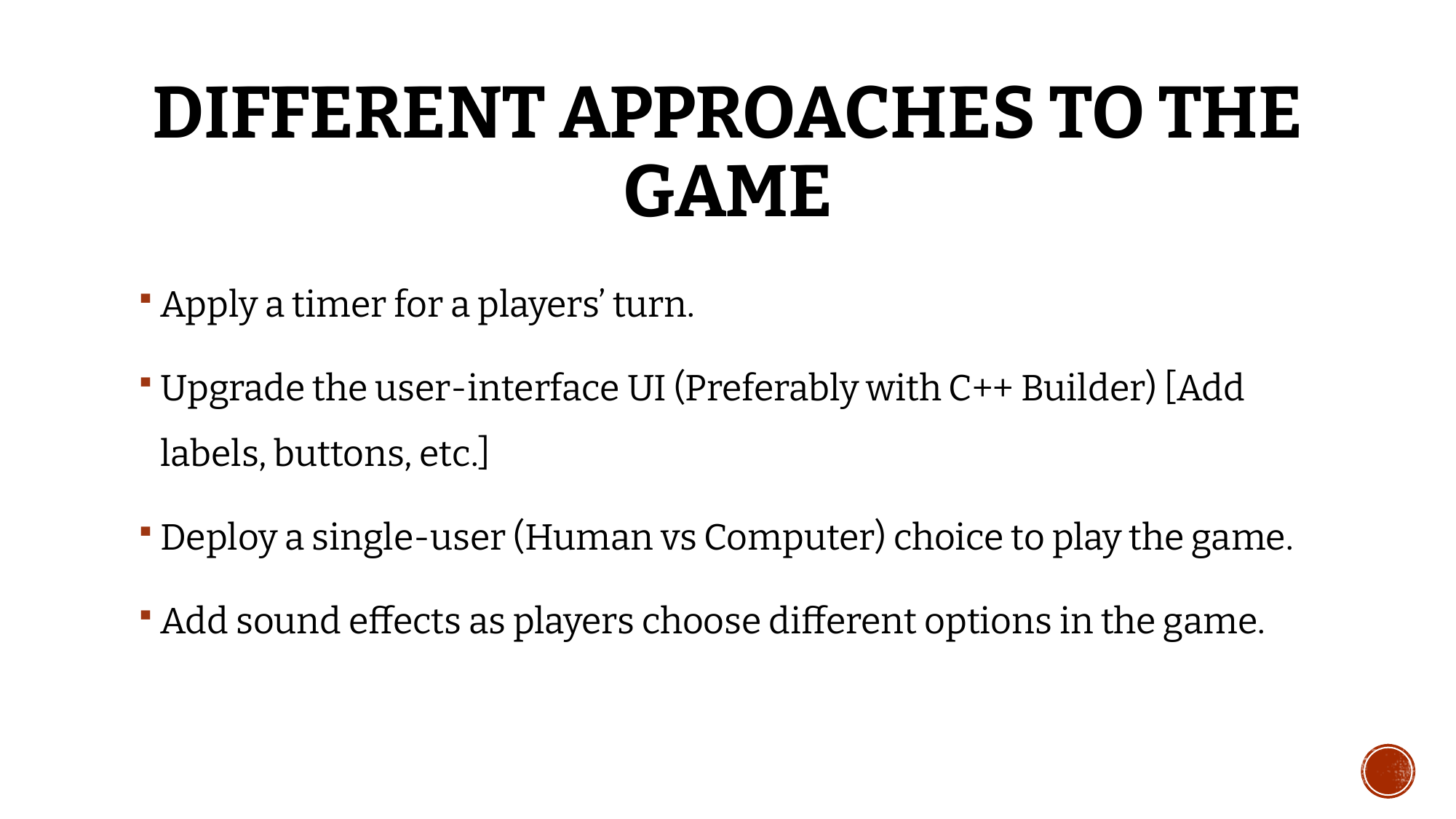

# Different approaches to the game
Apply a timer for a players’ turn.
Upgrade the user-interface UI (Preferably with C++ Builder) [Add labels, buttons, etc.]
Deploy a single-user (Human vs Computer) choice to play the game.
Add sound effects as players choose different options in the game.